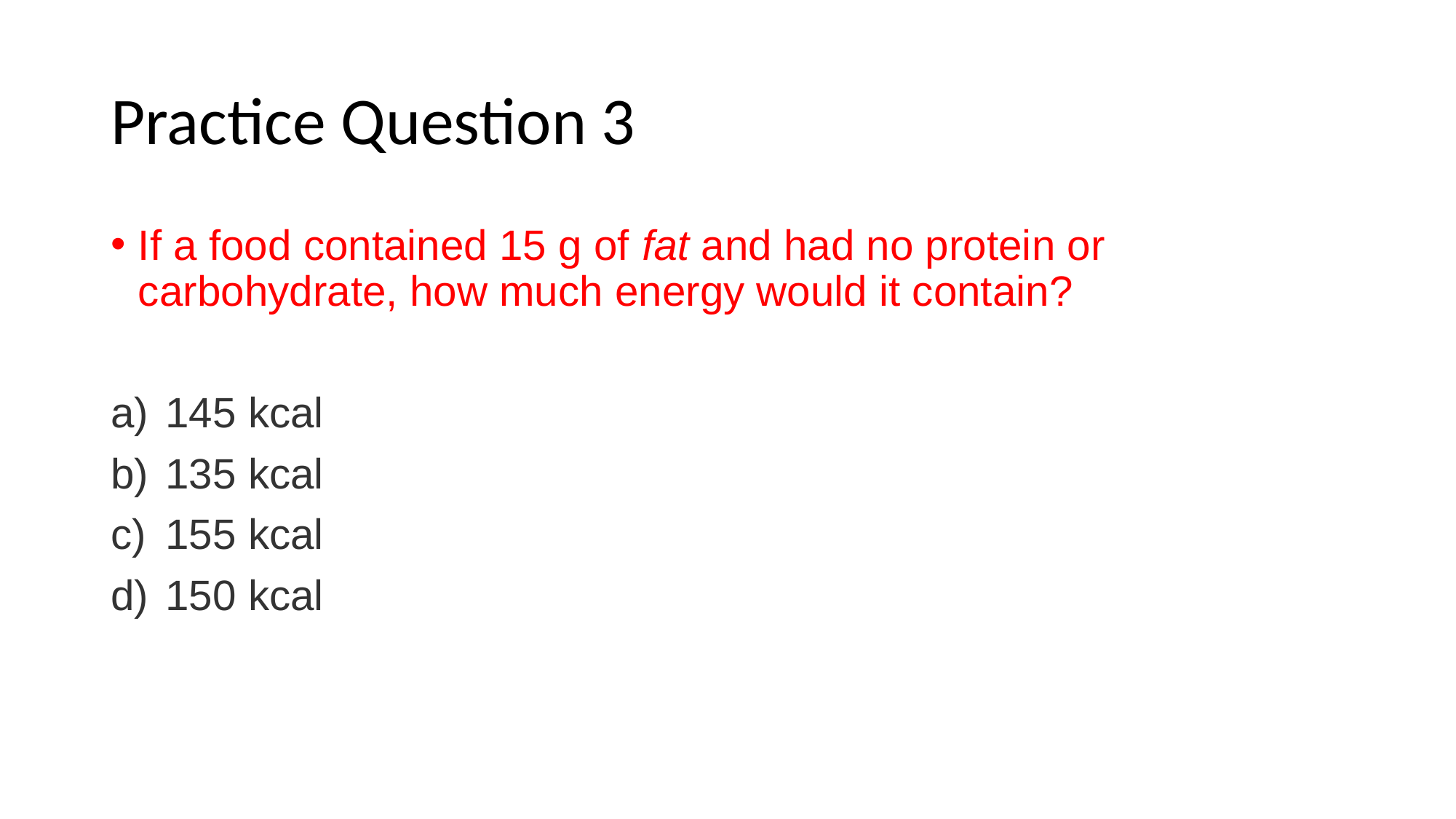

# Practice Question 3
If a food contained 15 g of fat and had no protein or carbohydrate, how much energy would it contain?

145 kcal
135 kcal
155 kcal
150 kcal